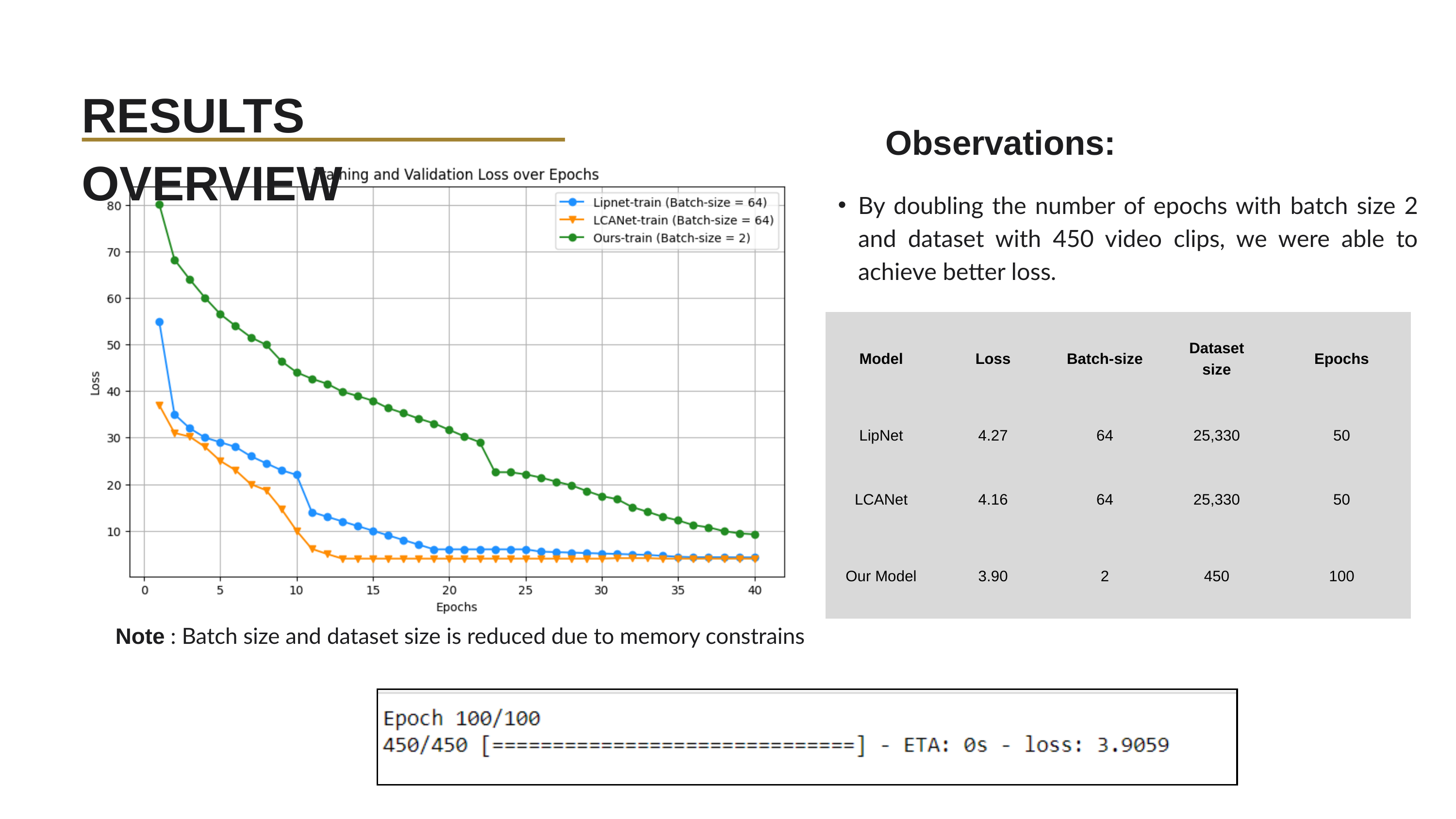

RESULTS OVERVIEW
Observations:

By doubling the number of epochs with batch size 2 and dataset with 450 video clips, we were able to achieve better loss.
| Model | Loss | Batch-size | Dataset size | Epochs |
| --- | --- | --- | --- | --- |
| LipNet | 4.27 | 64 | 25,330 | 50 |
| LCANet | 4.16 | 64 | 25,330 | 50 |
| Our Model | 3.90 | 2 | 450 | 100 |
Note : Batch size and dataset size is reduced due to memory constrains